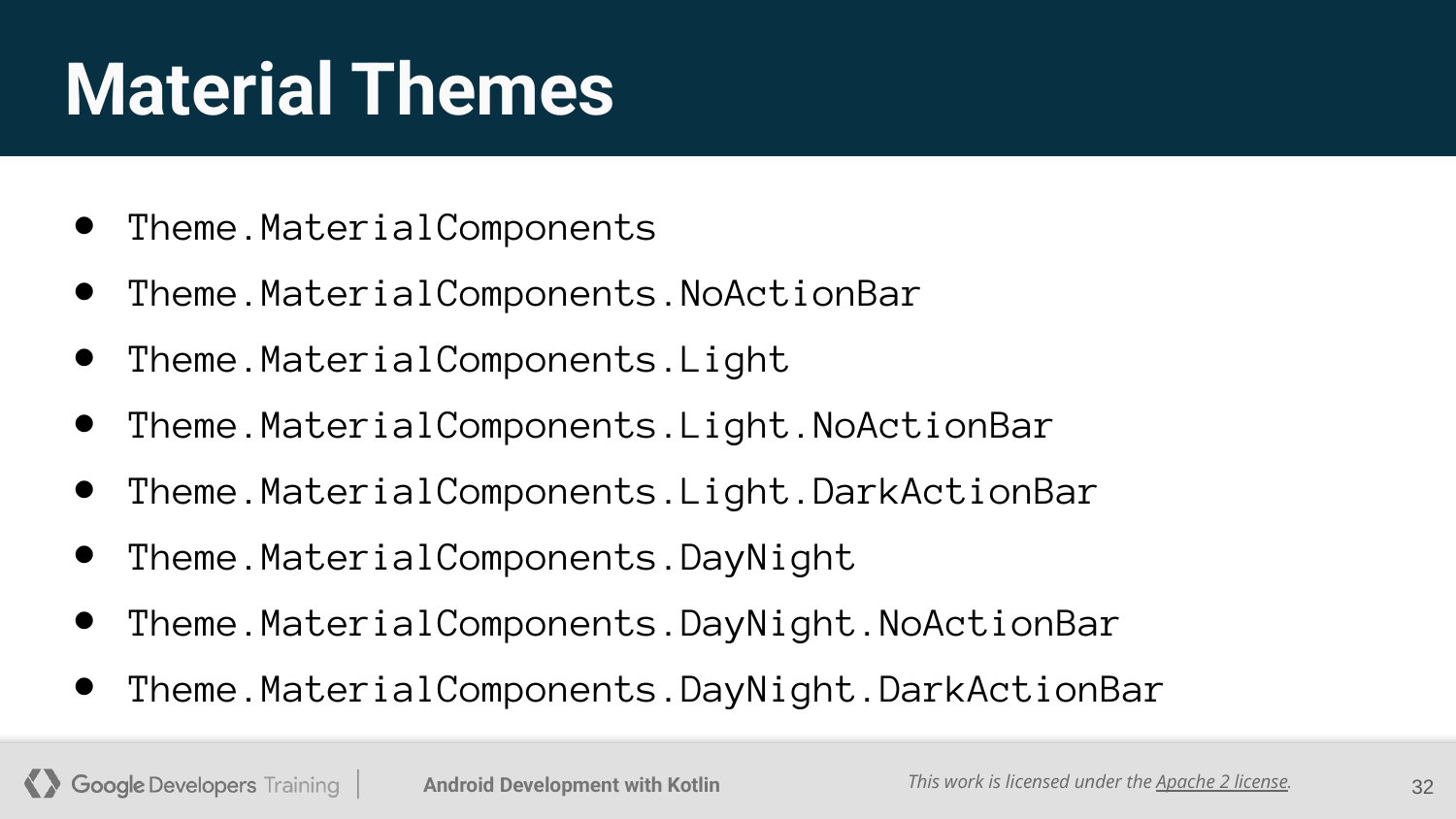

# Material Themes
Theme.MaterialComponents
Theme.MaterialComponents.NoActionBar
Theme.MaterialComponents.Light
Theme.MaterialComponents.Light.NoActionBar
Theme.MaterialComponents.Light.DarkActionBar
Theme.MaterialComponents.DayNight
Theme.MaterialComponents.DayNight.NoActionBar
Theme.MaterialComponents.DayNight.DarkActionBar
32